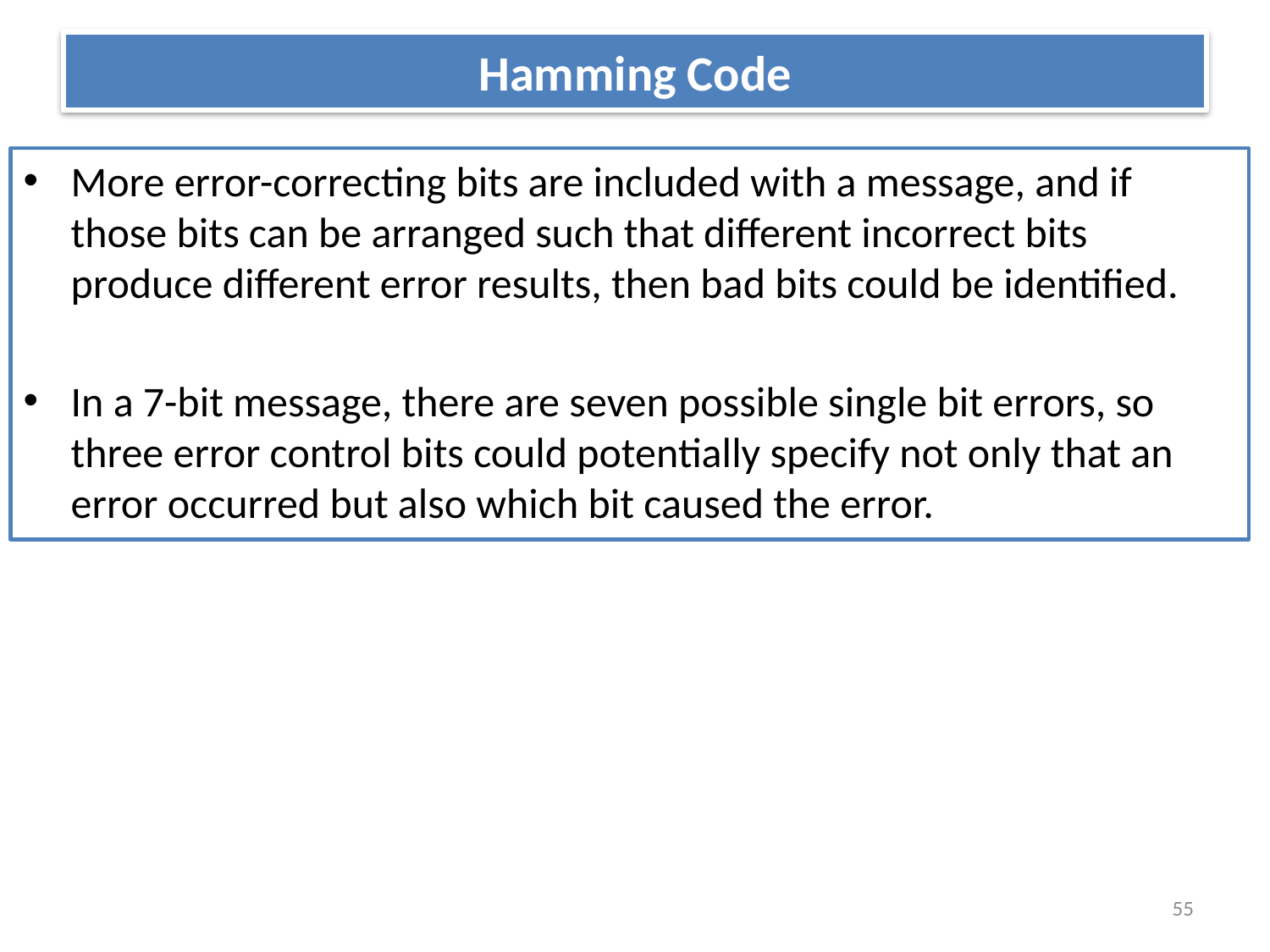

# Hamming Code
More error-correcting bits are included with a message, and if those bits can be arranged such that different incorrect bits produce different error results, then bad bits could be identified.

In a 7-bit message, there are seven possible single bit errors, so three error control bits could potentially specify not only that an error occurred but also which bit caused the error.
55